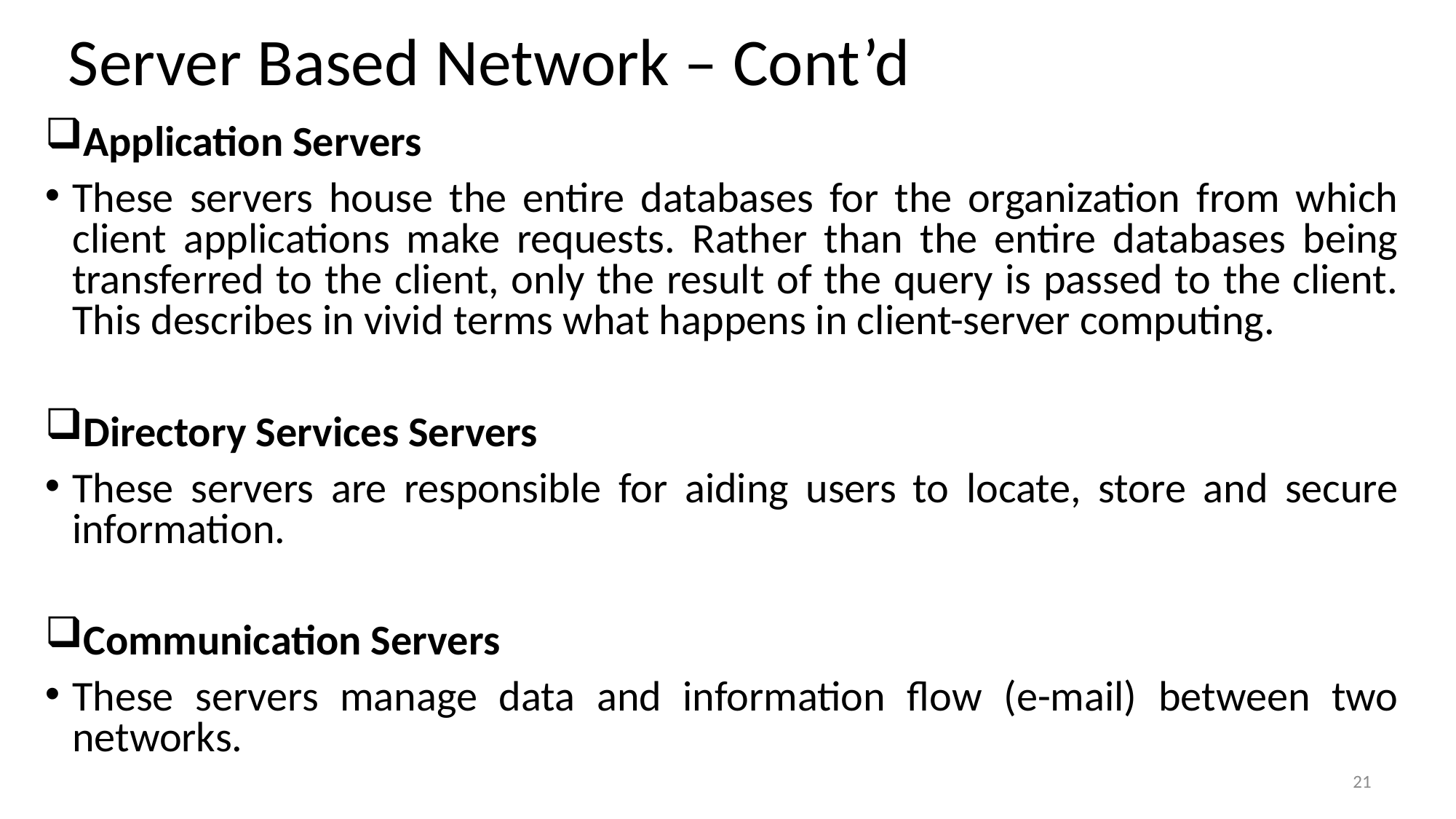

# Server Based Network – Cont’d
Application Servers
These servers house the entire databases for the organization from which client applications make requests. Rather than the entire databases being transferred to the client, only the result of the query is passed to the client. This describes in vivid terms what happens in client-server computing.

Directory Services Servers
These servers are responsible for aiding users to locate, store and secure information.

Communication Servers
These servers manage data and information flow (e-mail) between two networks.
21